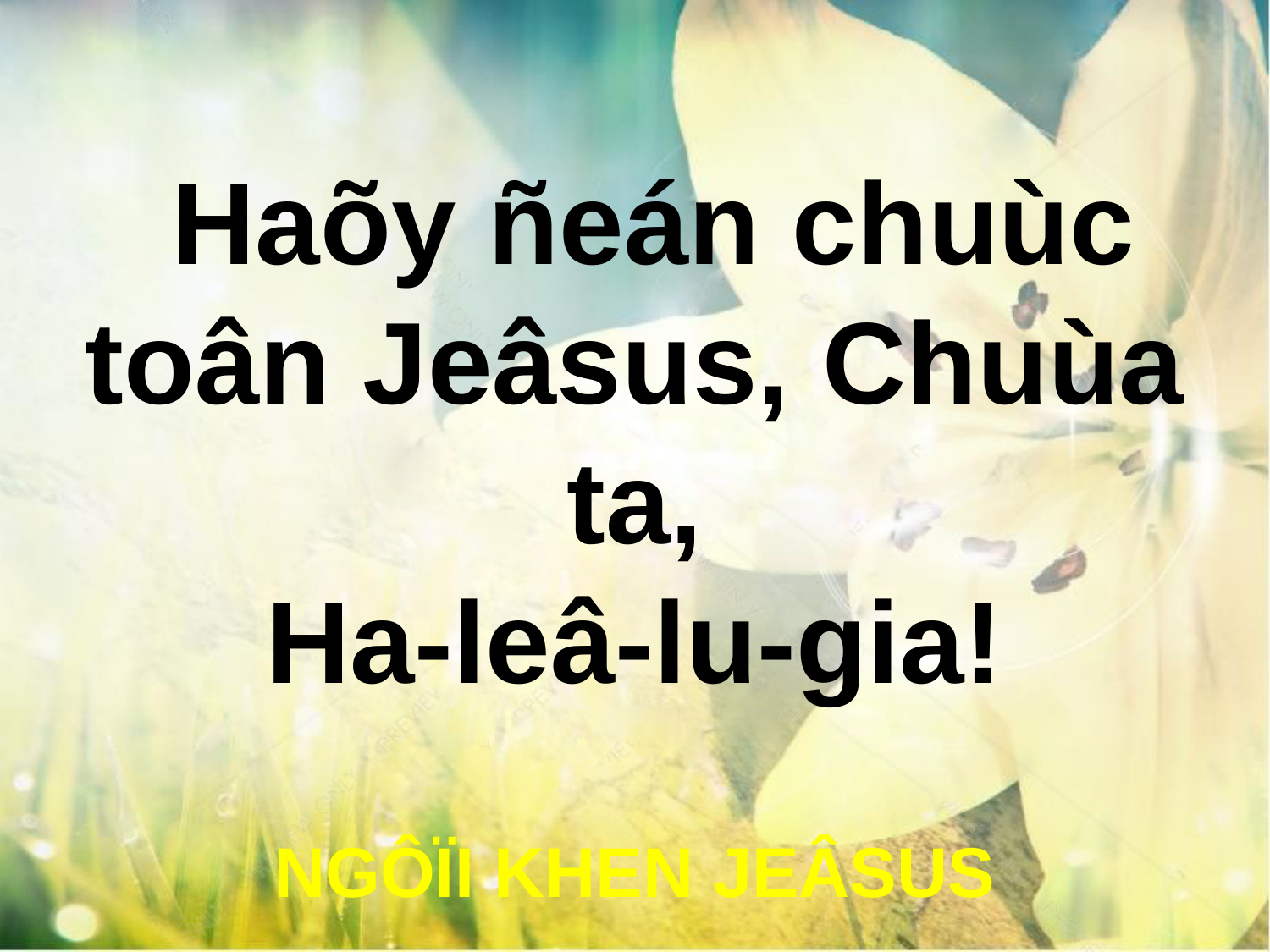

Haõy ñeán chuùc toân Jeâsus, Chuùa ta,
Ha-leâ-lu-gia!
NGÔÏI KHEN JEÂSUS